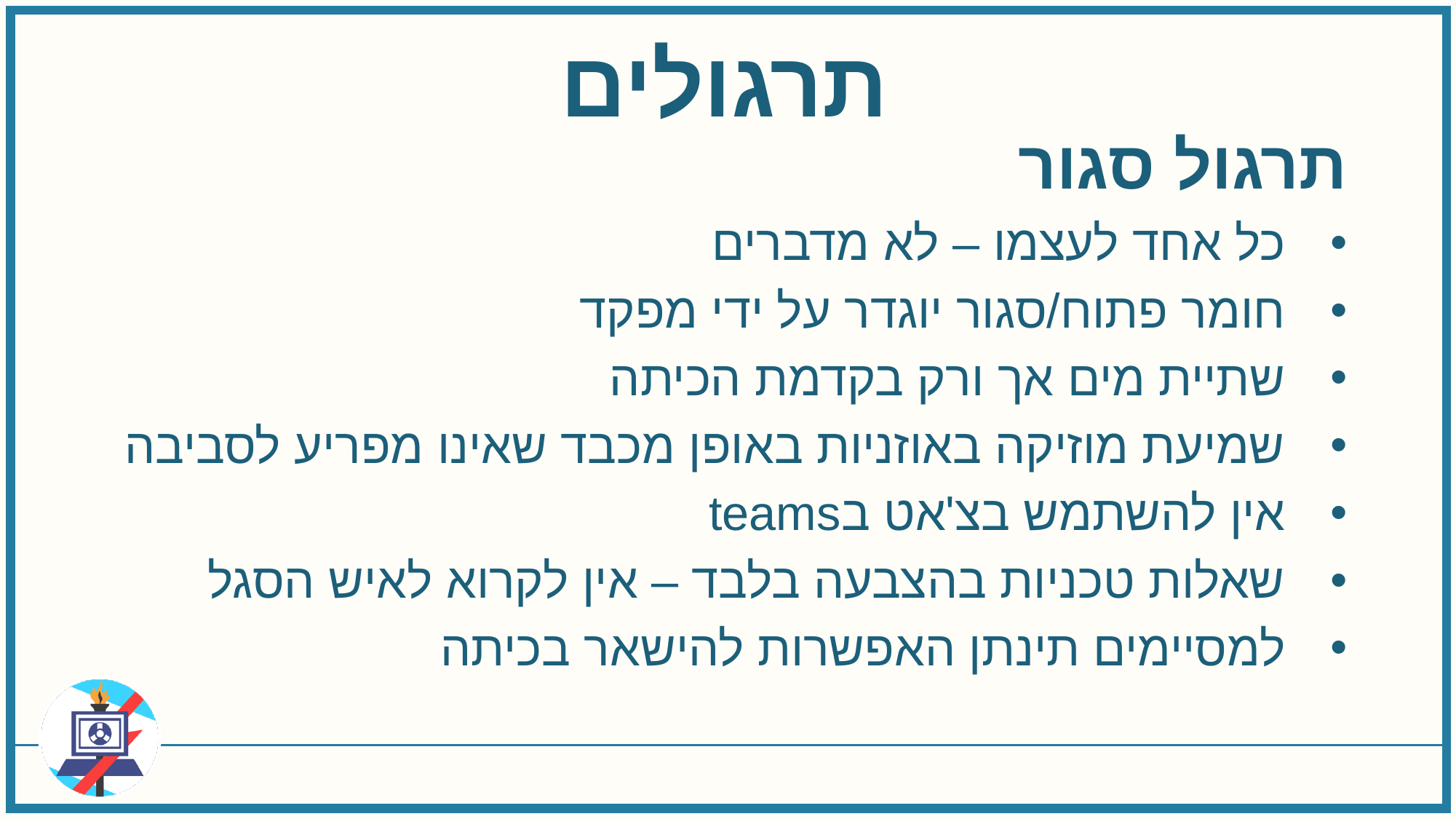

תרגולים
תרגול סגור
כל אחד לעצמו – לא מדברים
חומר פתוח/סגור יוגדר על ידי מפקד
שתיית מים אך ורק בקדמת הכיתה
שמיעת מוזיקה באוזניות באופן מכבד שאינו מפריע לסביבה
אין להשתמש בצ'אט בteams
שאלות טכניות בהצבעה בלבד – אין לקרוא לאיש הסגל
למסיימים תינתן האפשרות להישאר בכיתה